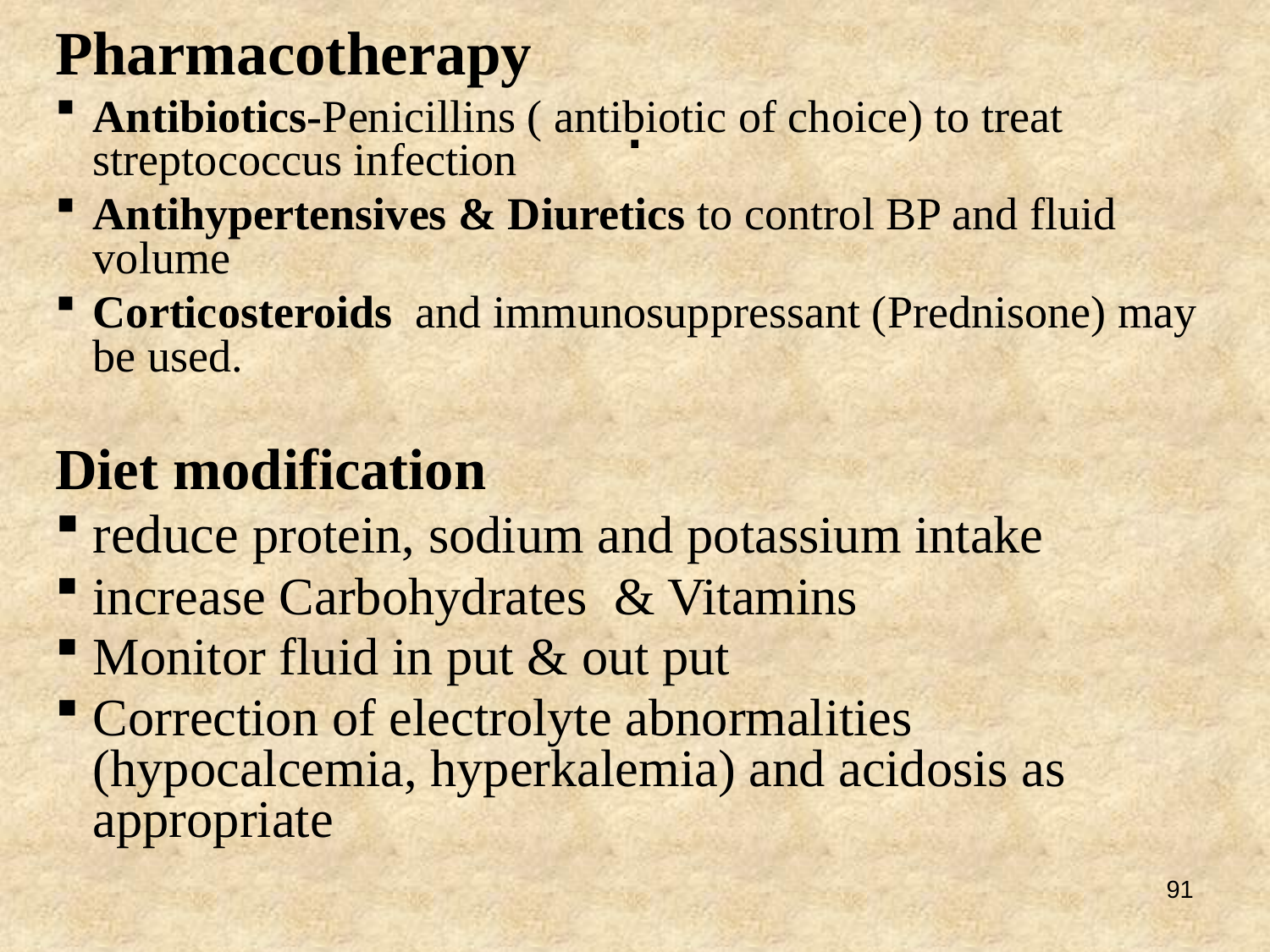

Pharmacotherapy
Antibiotics-Penicillins ( antibiotic of choice) to treat streptococcus infection
Antihypertensives & Diuretics to control BP and fluid volume
Corticosteroids  and immunosuppressant (Prednisone) may be used.

Diet modification
reduce protein, sodium and potassium intake
increase Carbohydrates  & Vitamins
Monitor fluid in put & out put
Correction of electrolyte abnormalities (hypocalcemia, hyperkalemia) and acidosis as appropriate

# .
91